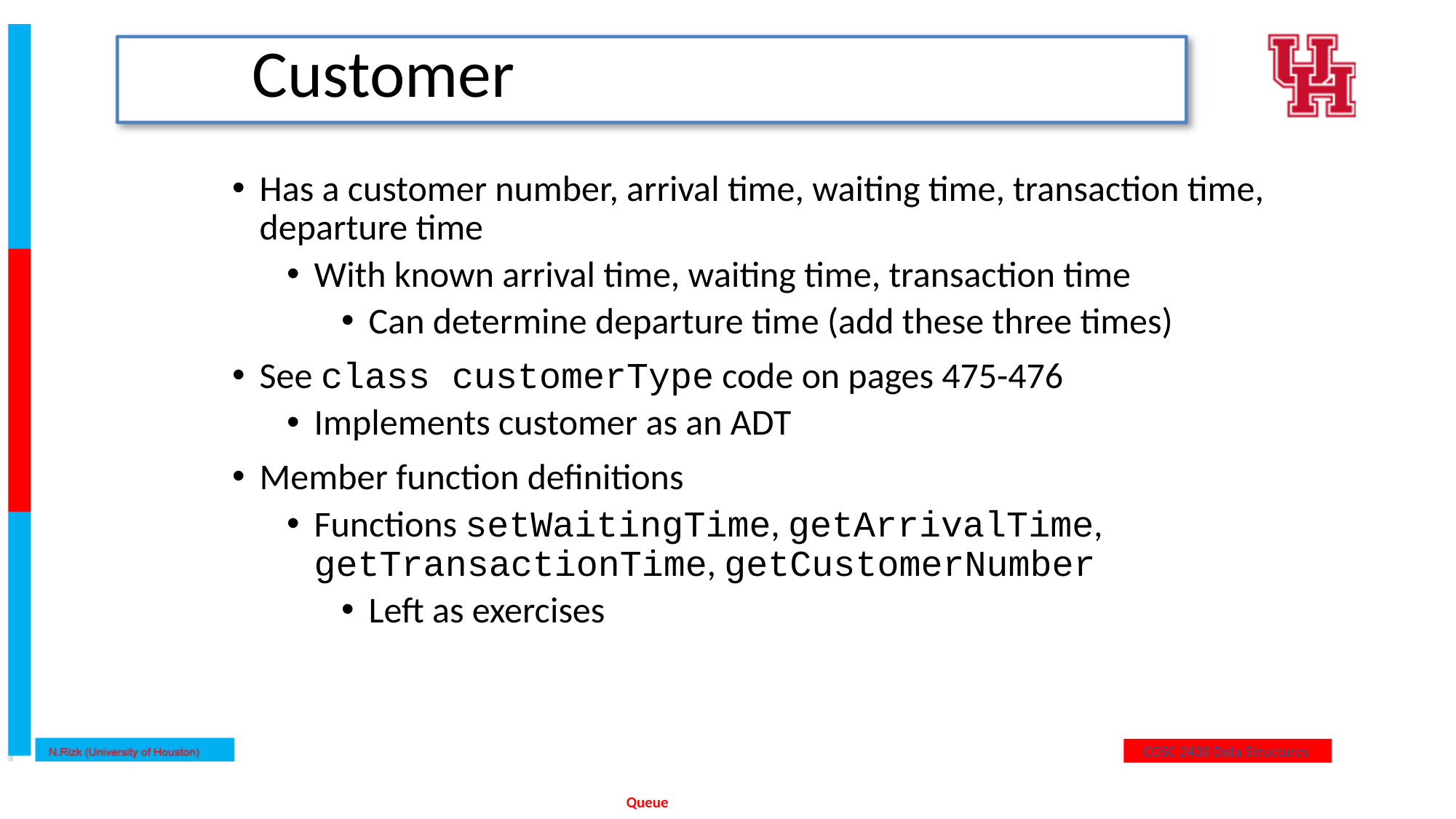

# Customer
Has a customer number, arrival time, waiting time, transaction time, departure time
With known arrival time, waiting time, transaction time
Can determine departure time (add these three times)
See class customerType code on pages 475-476
Implements customer as an ADT
Member function definitions
Functions setWaitingTime, getArrivalTime, getTransactionTime, getCustomerNumber
Left as exercises